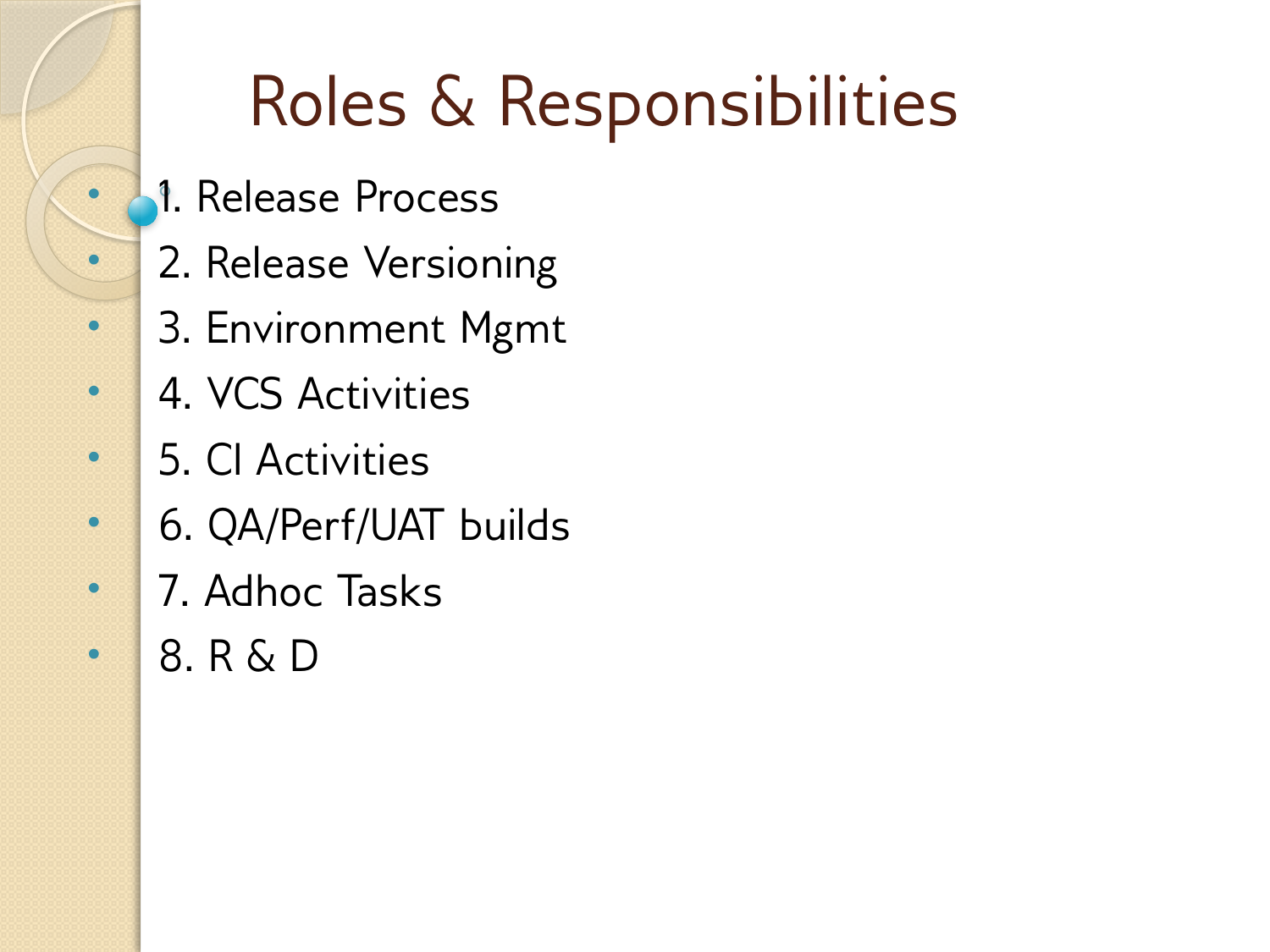

# Roles & Responsibilities
1. Release Process
2. Release Versioning
3. Environment Mgmt
4. VCS Activities
5. CI Activities
6. QA/Perf/UAT builds
7. Adhoc Tasks
8. R & D